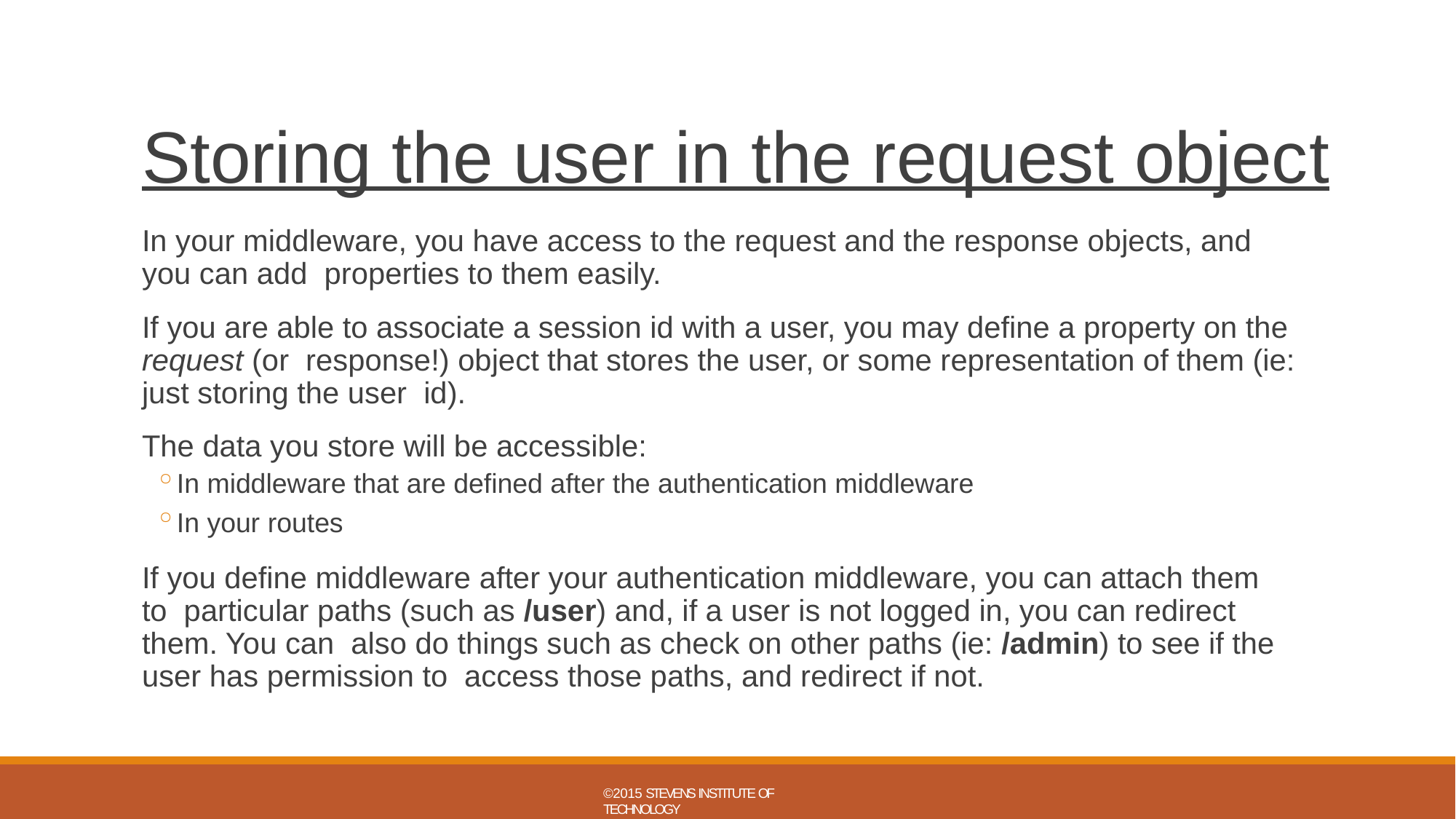

# Storing the user in the request object
In your middleware, you have access to the request and the response objects, and you can add  properties to them easily.
If you are able to associate a session id with a user, you may define a property on the request (or  response!) object that stores the user, or some representation of them (ie: just storing the user  id).
The data you store will be accessible:
In middleware that are defined after the authentication middleware
In your routes
If you define middleware after your authentication middleware, you can attach them to  particular paths (such as /user) and, if a user is not logged in, you can redirect them. You can  also do things such as check on other paths (ie: /admin) to see if the user has permission to  access those paths, and redirect if not.
©2015 STEVENS INSTITUTE OF TECHNOLOGY